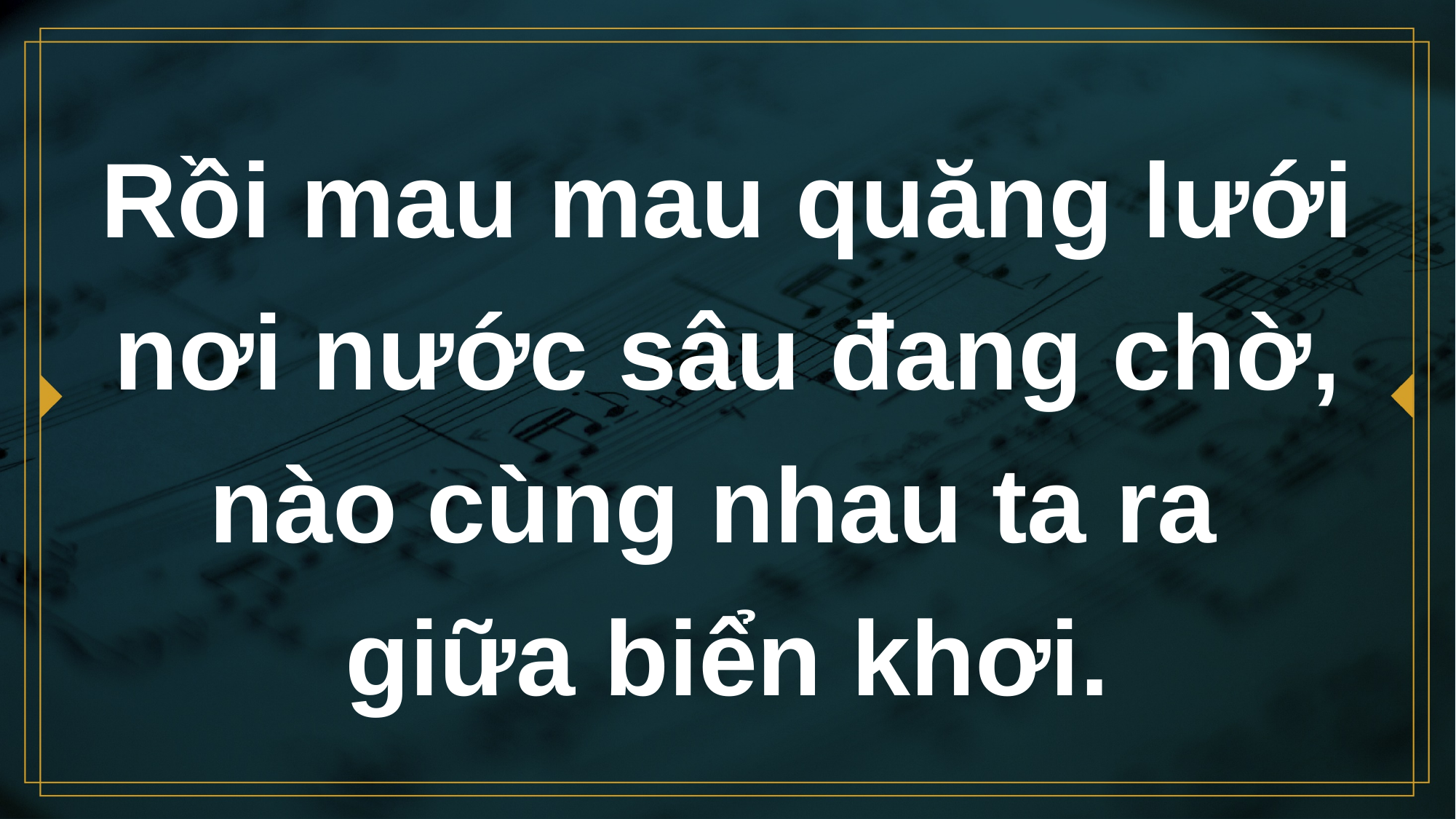

# Rồi mau mau quăng lưới nơi nước sâu đang chờ, nào cùng nhau ta ra giữa biển khơi.